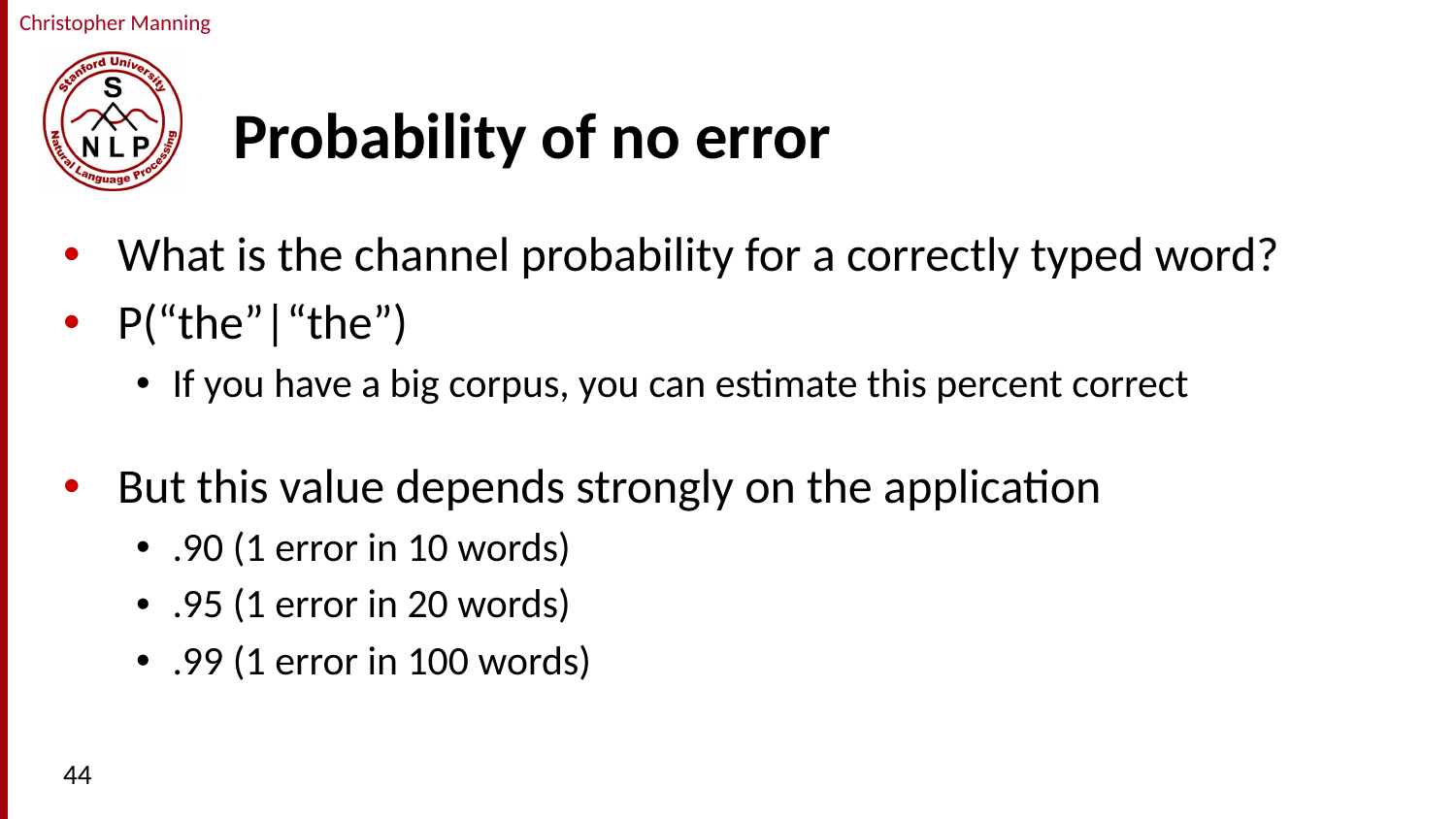

# Probability of no error
What is the channel probability for a correctly typed word?
P(“the”|“the”)
If you have a big corpus, you can estimate this percent correct

But this value depends strongly on the application
.90 (1 error in 10 words)
.95 (1 error in 20 words)
.99 (1 error in 100 words)
44